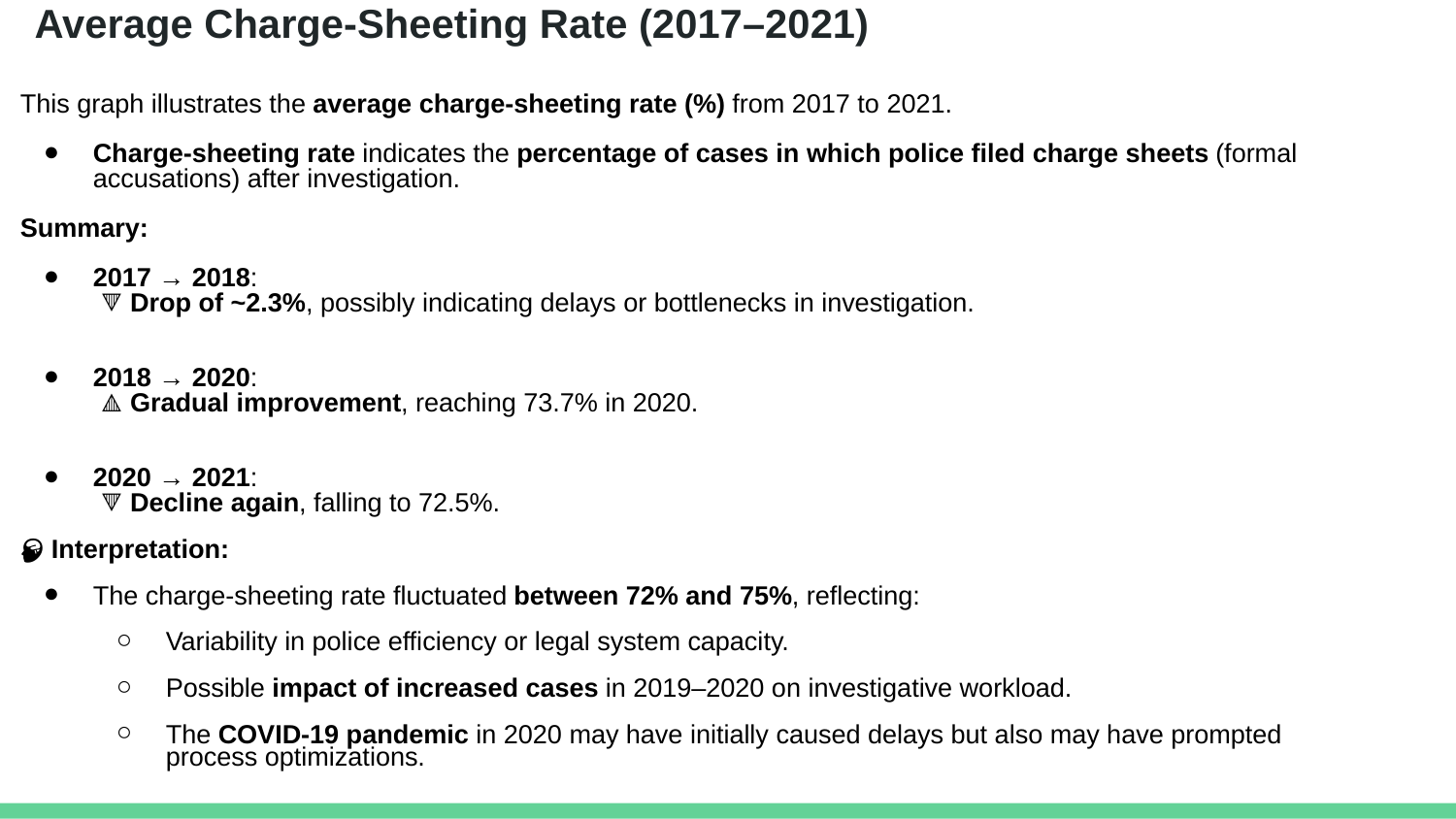

# Average Charge-Sheeting Rate (2017–2021)
This graph illustrates the average charge-sheeting rate (%) from 2017 to 2021.
Charge-sheeting rate indicates the percentage of cases in which police filed charge sheets (formal accusations) after investigation.
Summary:
2017 → 2018:
 🔻 Drop of ~2.3%, possibly indicating delays or bottlenecks in investigation.
2018 → 2020:
 🔺 Gradual improvement, reaching 73.7% in 2020.
2020 → 2021:
 🔻 Decline again, falling to 72.5%.
🧠 Interpretation:
The charge-sheeting rate fluctuated between 72% and 75%, reflecting:
Variability in police efficiency or legal system capacity.
Possible impact of increased cases in 2019–2020 on investigative workload.
The COVID-19 pandemic in 2020 may have initially caused delays but also may have prompted process optimizations.